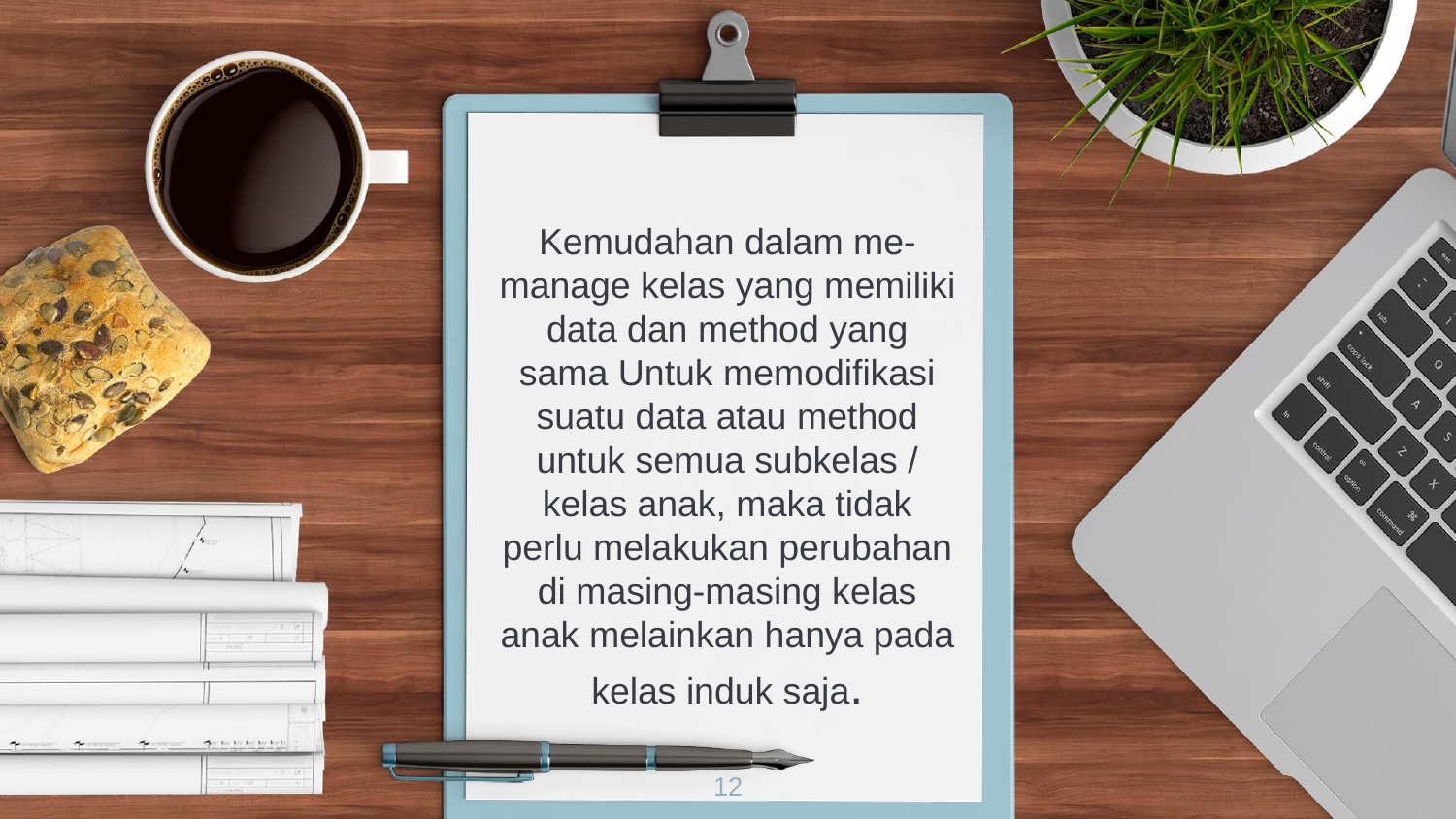

Kemudahan dalam me-manage kelas yang memiliki data dan method yang sama Untuk memodifikasi suatu data atau method untuk semua subkelas / kelas anak, maka tidak perlu melakukan perubahan di masing-masing kelas anak melainkan hanya pada kelas induk saja.
12